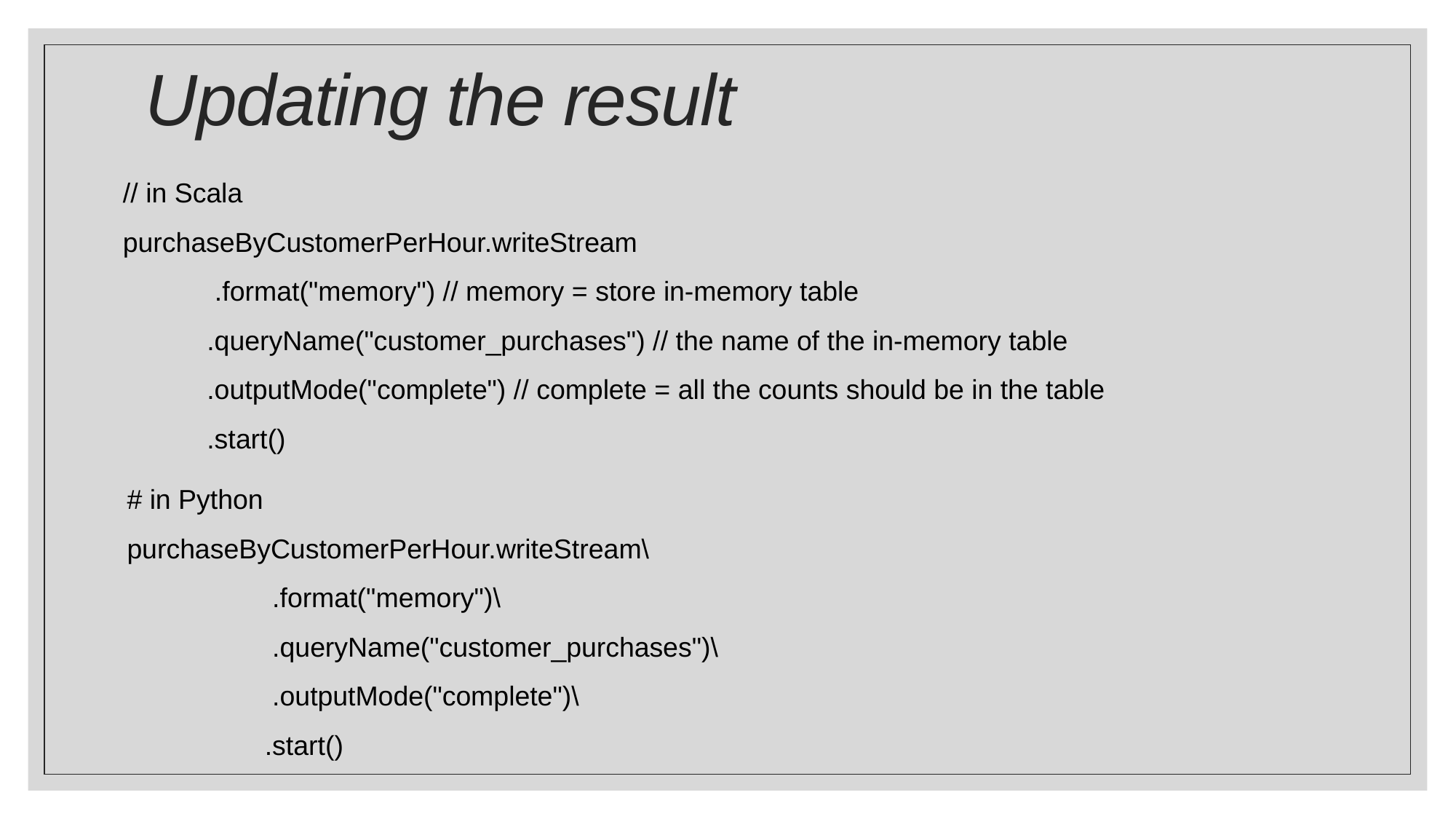

# Updating the result
// in Scala
purchaseByCustomerPerHour.writeStream
            .format("memory") // memory = store in-memory table
           .queryName("customer_purchases") // the name of the in-memory table
           .outputMode("complete") // complete = all the counts should be in the table
           .start()
# in Python
purchaseByCustomerPerHour.writeStream\
                   .format("memory")\
                   .queryName("customer_purchases")\
                   .outputMode("complete")\
                  .start()